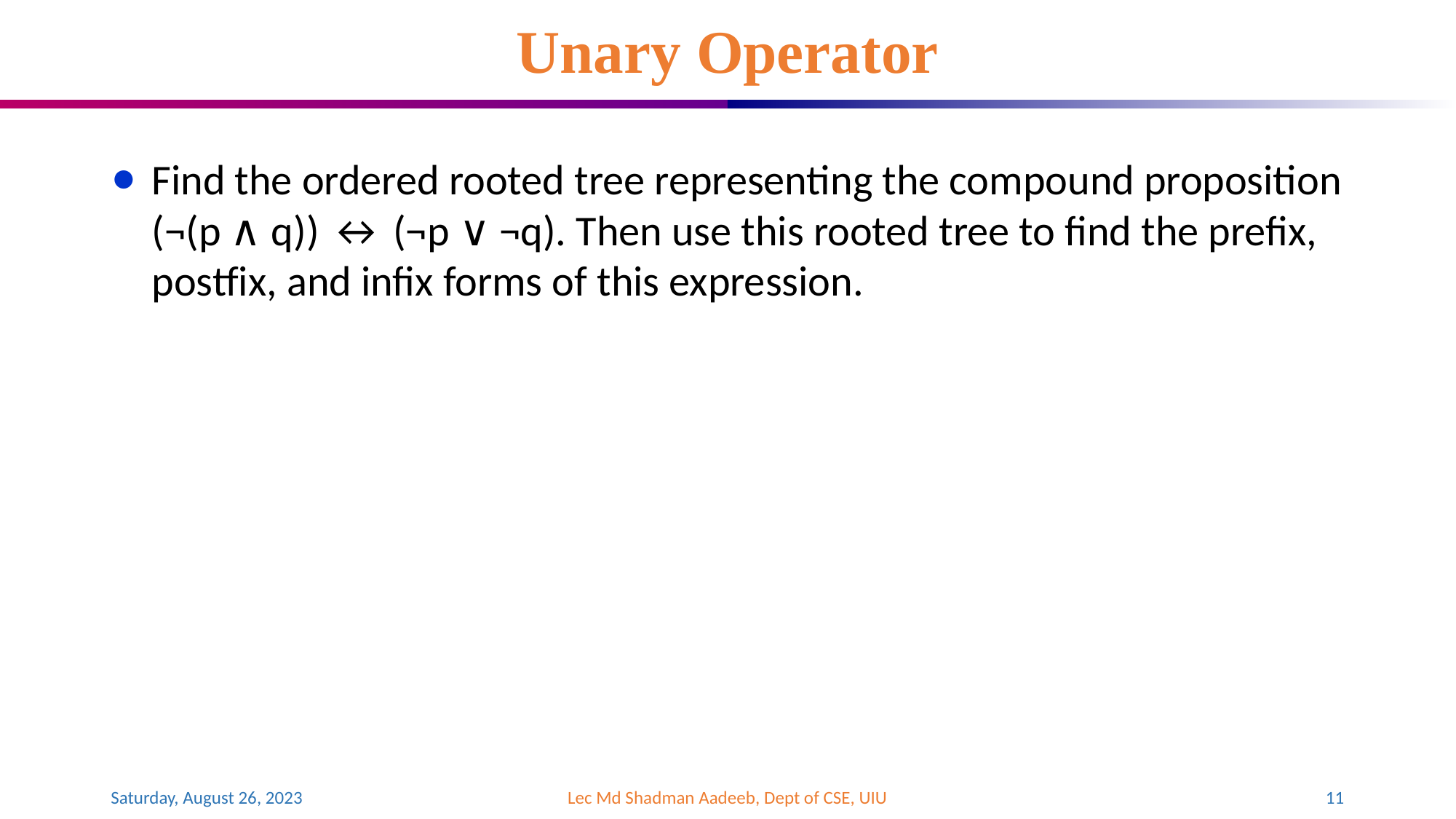

# Unary Operator
Find the ordered rooted tree representing the compound proposition (¬(p ∧ q)) ↔ (¬p ∨ ¬q). Then use this rooted tree to find the prefix, postfix, and infix forms of this expression.
Saturday, August 26, 2023
Lec Md Shadman Aadeeb, Dept of CSE, UIU
11